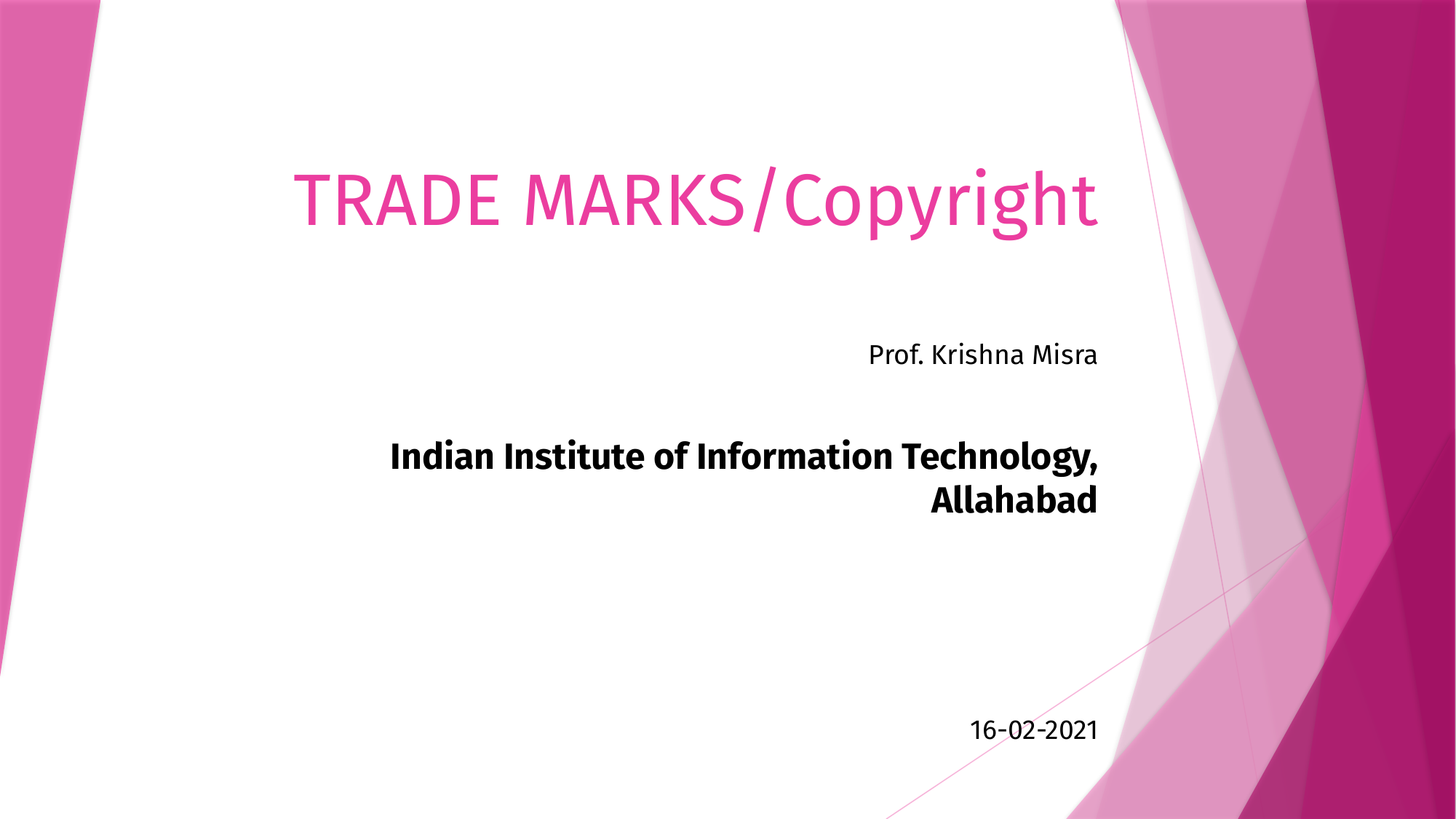

# TRADE MARKS/Copyright

Prof. Krishna Misra

Indian Institute of Information Technology, Allahabad

16-02-2021